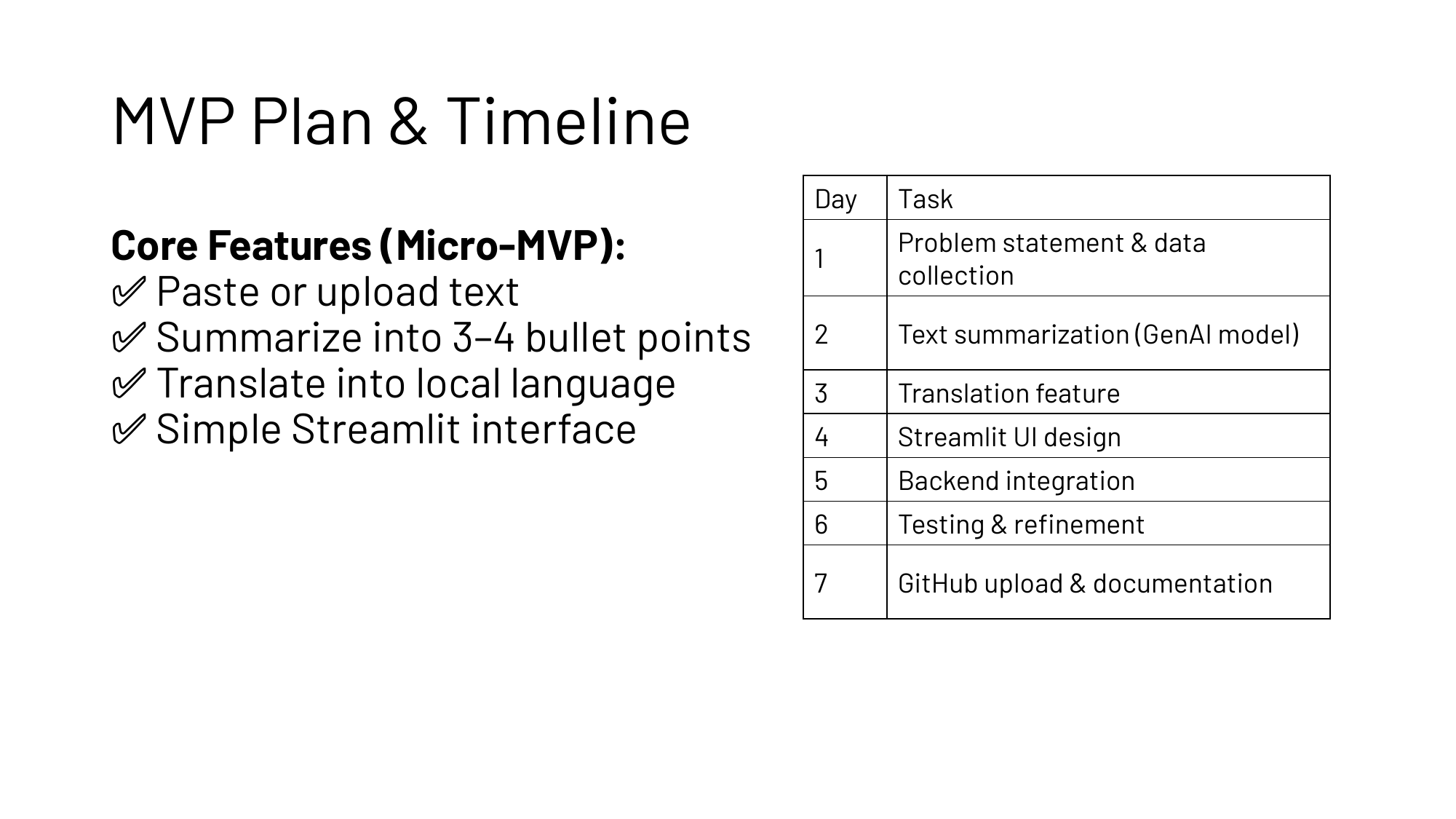

# MVP Plan & Timeline
| Day | Task |
| --- | --- |
| 1 | Problem statement & data collection |
| 2 | Text summarization (GenAI model) |
| 3 | Translation feature |
| 4 | Streamlit UI design |
| 5 | Backend integration |
| 6 | Testing & refinement |
| 7 | GitHub upload & documentation |
Core Features (Micro-MVP):
✅ Paste or upload text
✅ Summarize into 3–4 bullet points
✅ Translate into local language
✅ Simple Streamlit interface